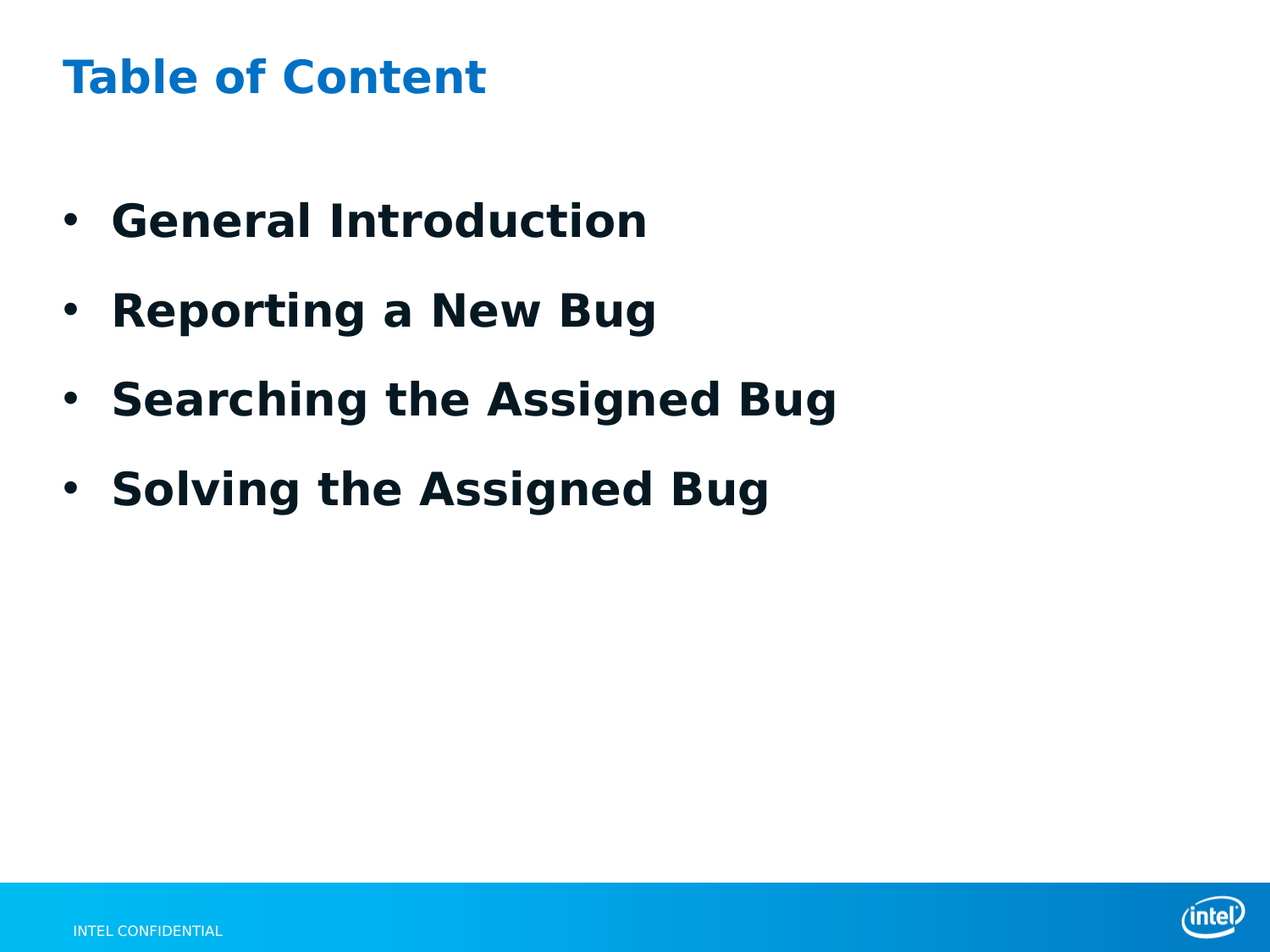

# Table of Content
General Introduction
Reporting a New Bug
Searching the Assigned Bug
Solving the Assigned Bug